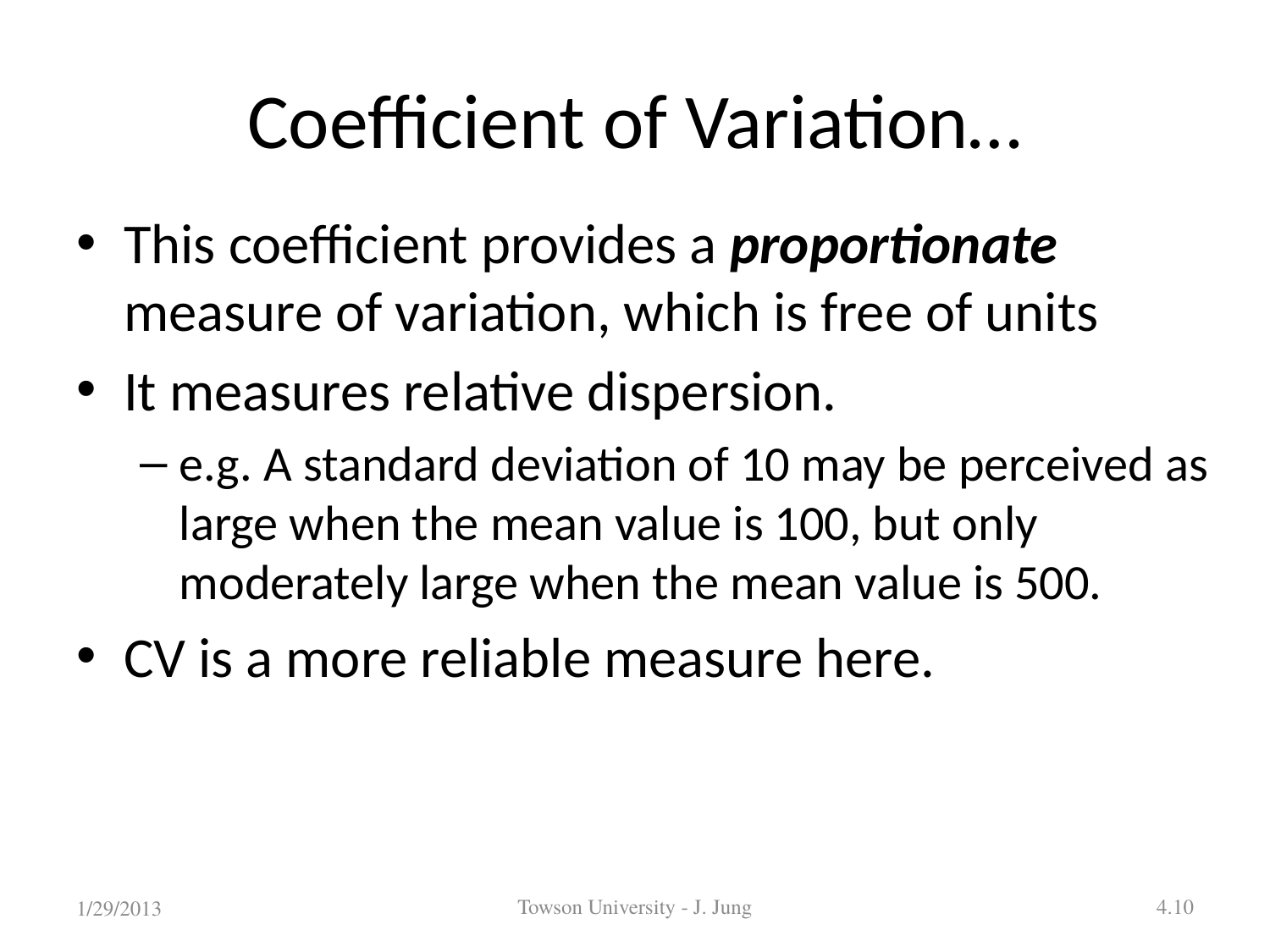

# Coefficient of Variation…
This coefficient provides a proportionate measure of variation, which is free of units
It measures relative dispersion.
e.g. A standard deviation of 10 may be perceived as large when the mean value is 100, but only moderately large when the mean value is 500.
CV is a more reliable measure here.
1/29/2013
Towson University - J. Jung
4.10